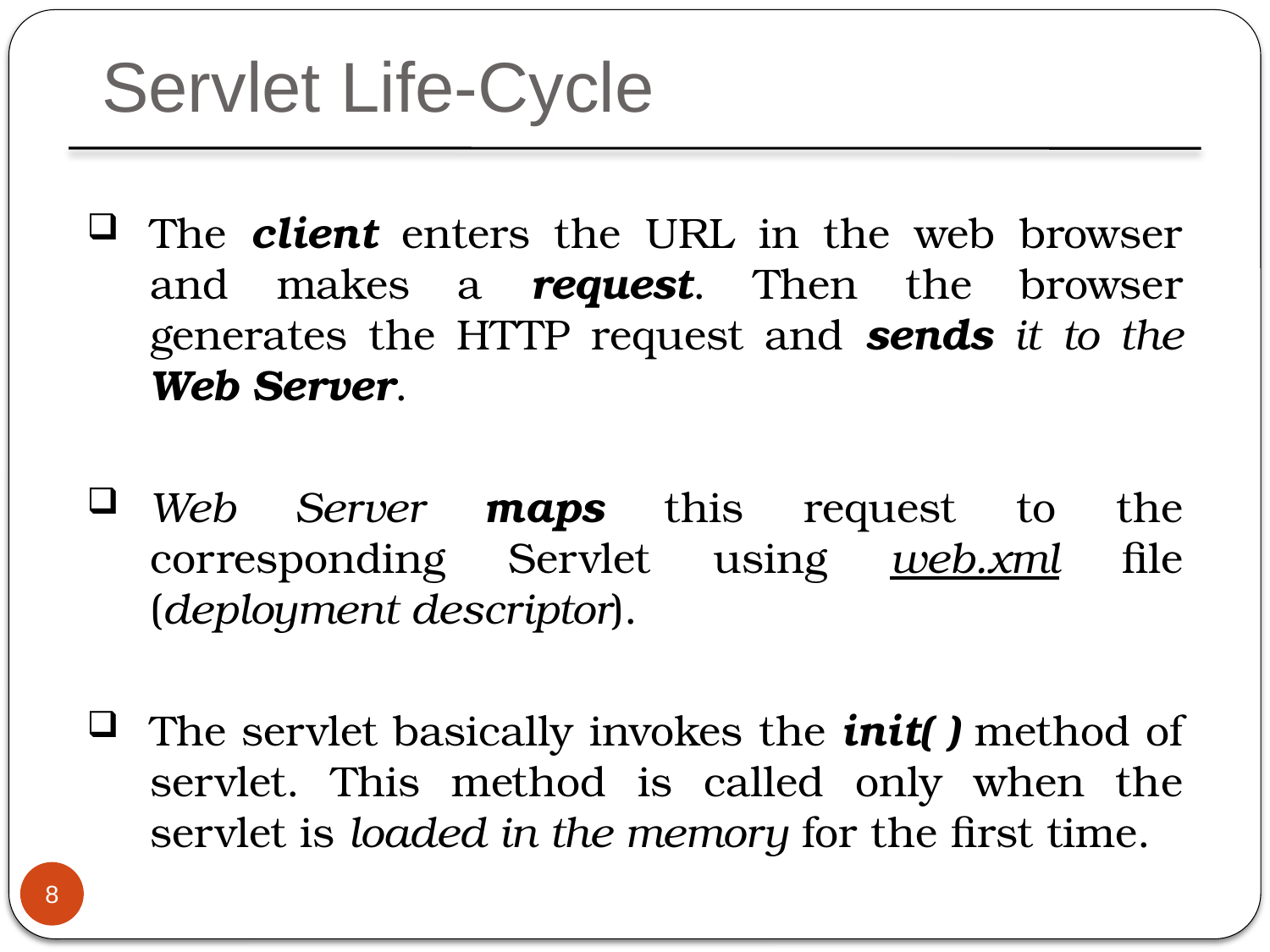

Servlet Life-Cycle
The client enters the URL in the web browser and makes a request. Then the browser generates the HTTP request and sends it to the Web Server.

Web Server maps this request to the corresponding Servlet using web.xml file (deployment descriptor).

The servlet basically invokes the init( ) method of servlet. This method is called only when the servlet is loaded in the memory for the first time.
8